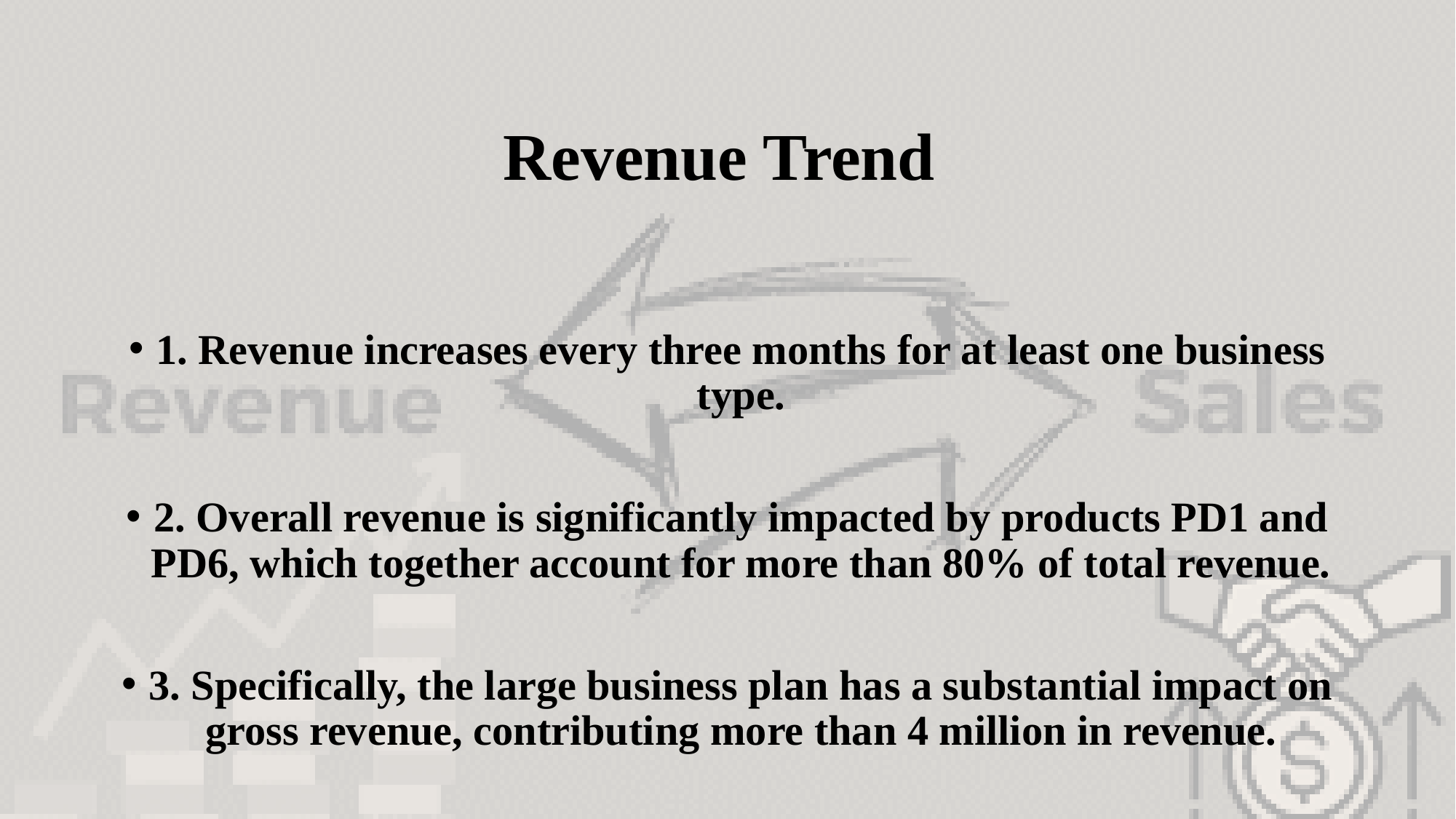

# Revenue Trend

1. Revenue increases every three months for at least one business type.

2. Overall revenue is significantly impacted by products PD1 and PD6, which together account for more than 80% of total revenue.

3. Specifically, the large business plan has a substantial impact on gross revenue, contributing more than 4 million in revenue.